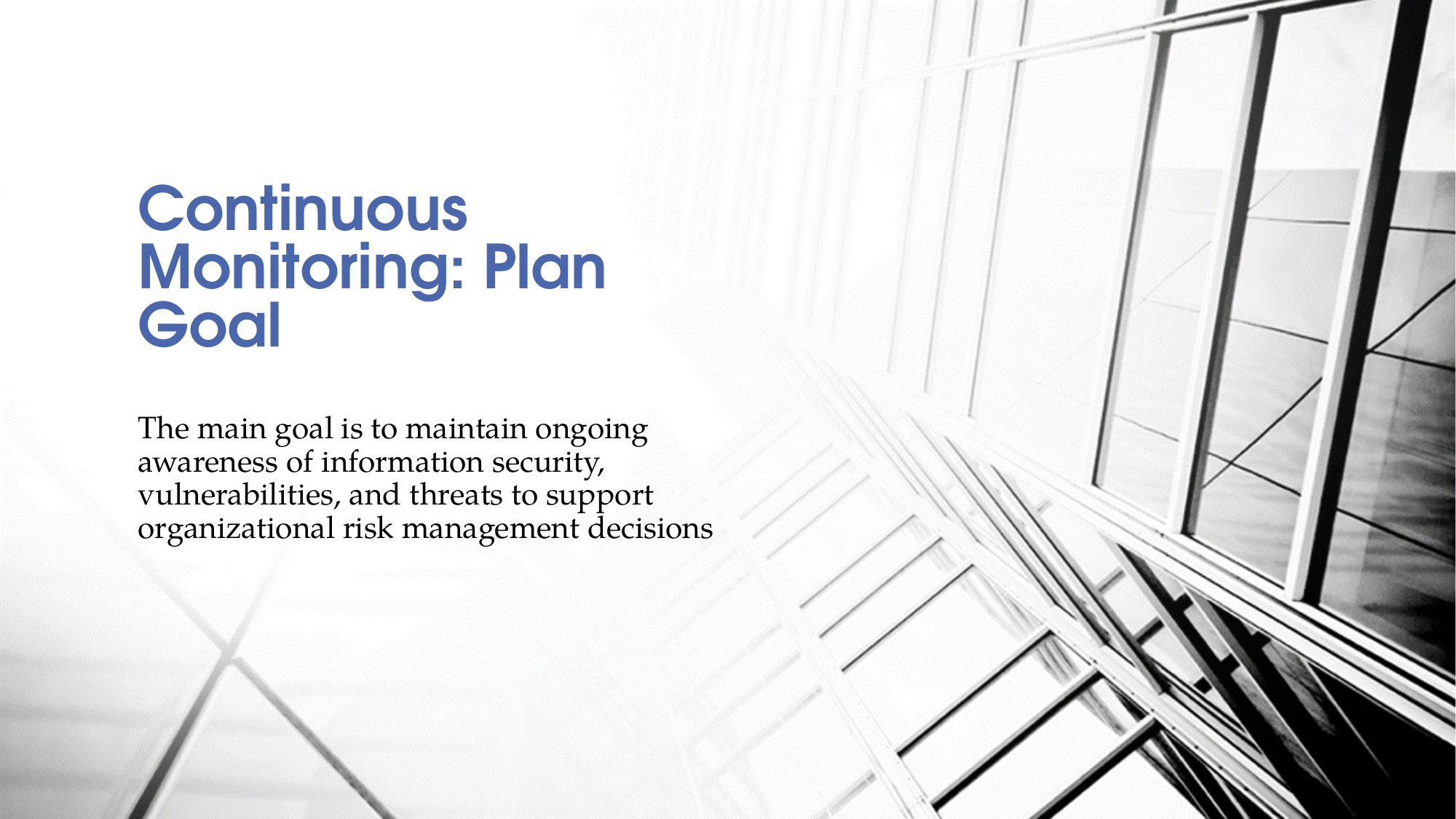

# Continuous Monitoring: Plan Goal
The main goal is to maintain ongoing awareness of information security, vulnerabilities, and threats to support organizational risk management decisions